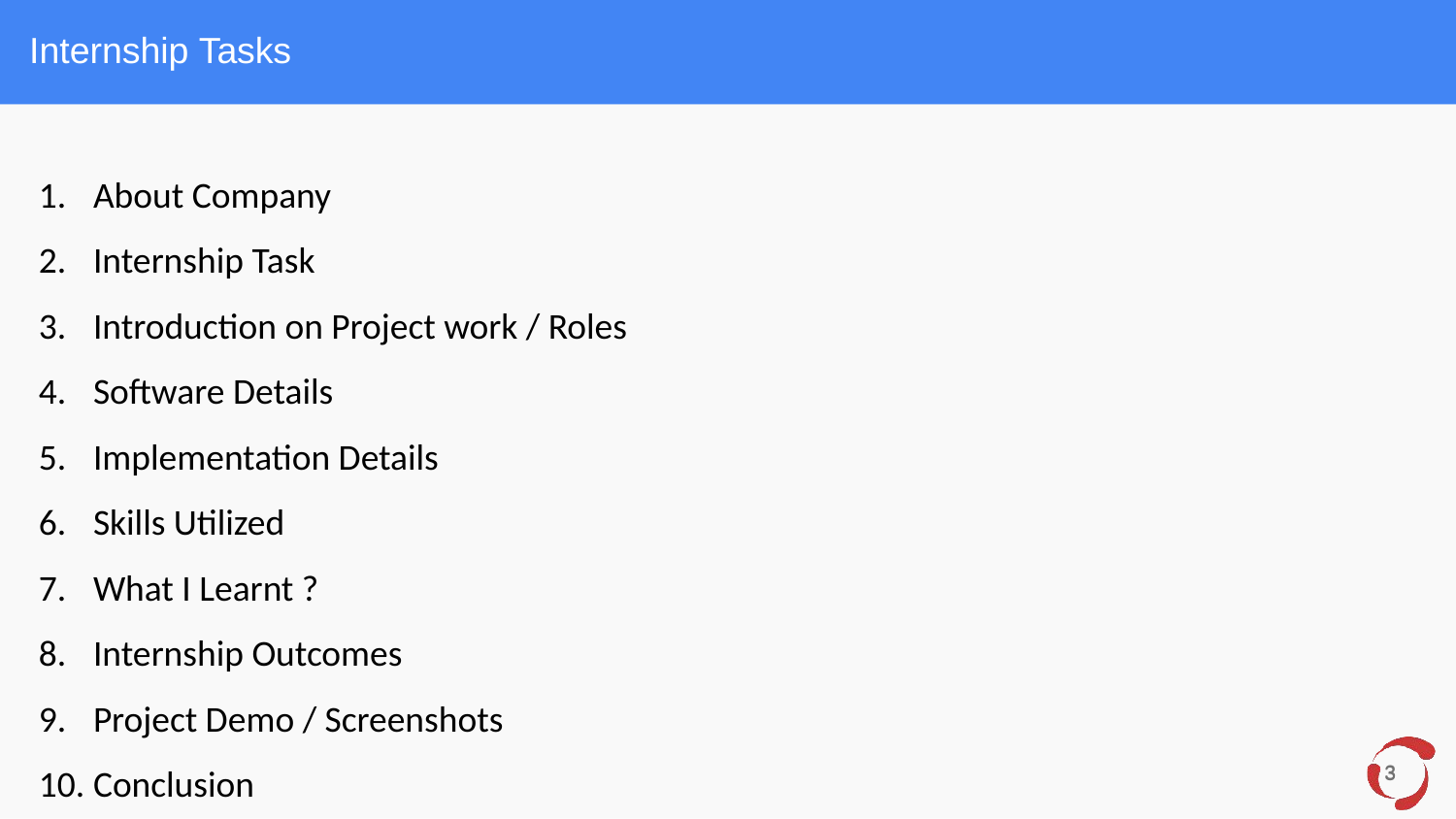

# Internship Tasks
About Company
Internship Task
Introduction on Project work / Roles
Software Details
Implementation Details
Skills Utilized
What I Learnt ?
Internship Outcomes
Project Demo / Screenshots
Conclusion

3
3